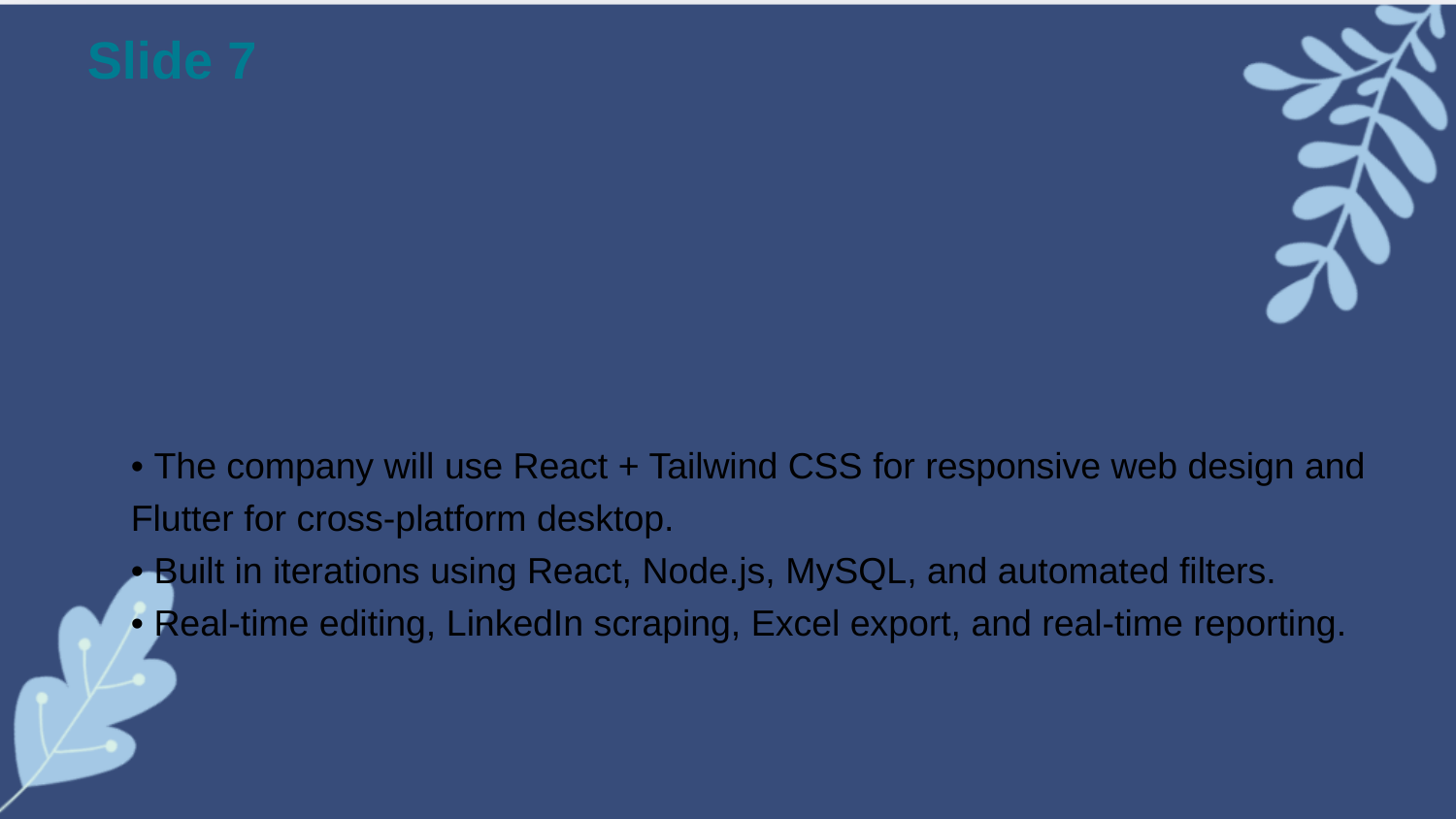

Slide 7
• The company will use React + Tailwind CSS for responsive web design and Flutter for cross-platform desktop.
• Built in iterations using React, Node.js, MySQL, and automated filters.
• Real-time editing, LinkedIn scraping, Excel export, and real-time reporting.